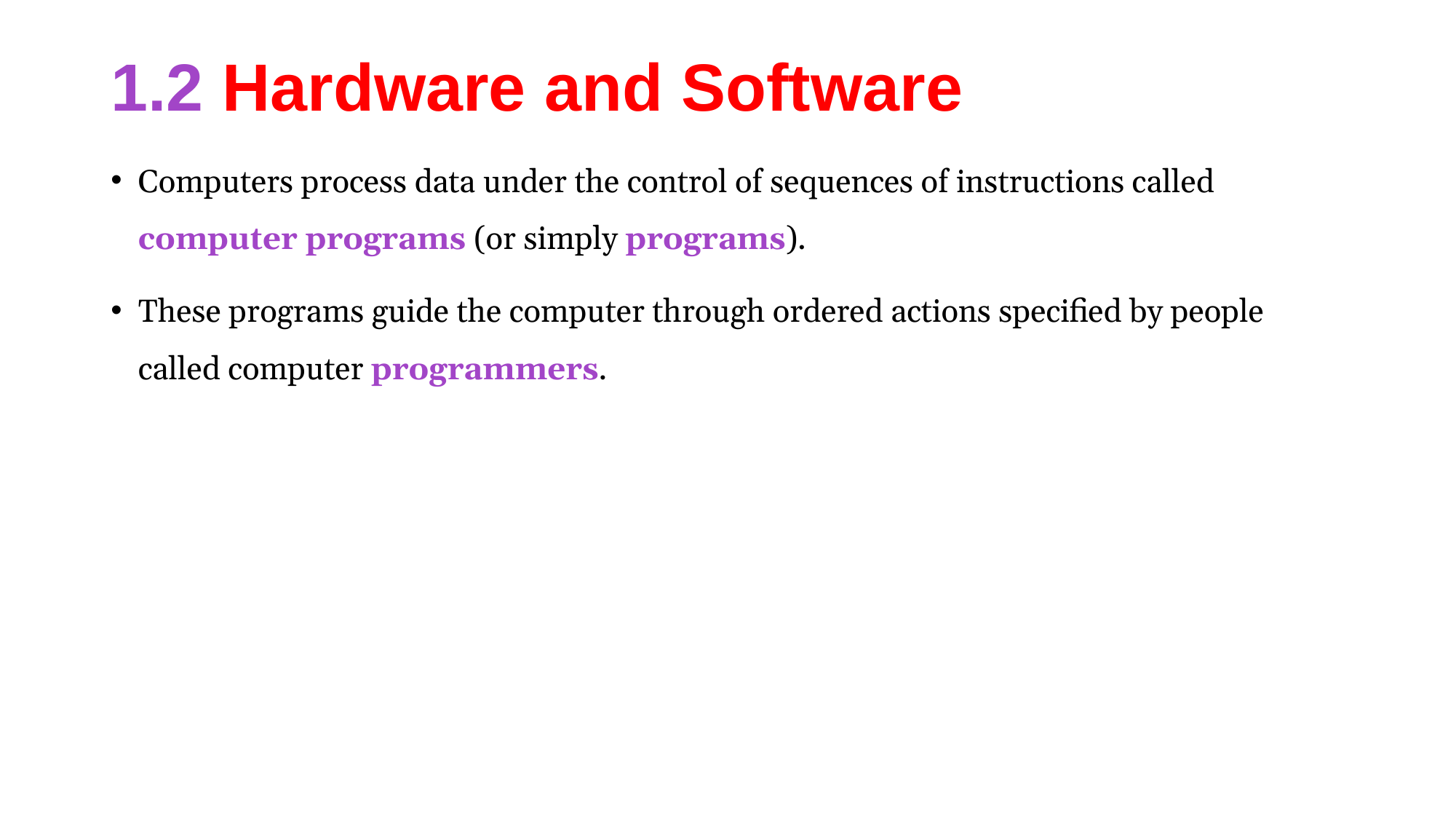

# 1.2 Hardware and Software
Computers process data under the control of sequences of instructions called computer programs (or simply programs).
These programs guide the computer through ordered actions specified by people called computer programmers.